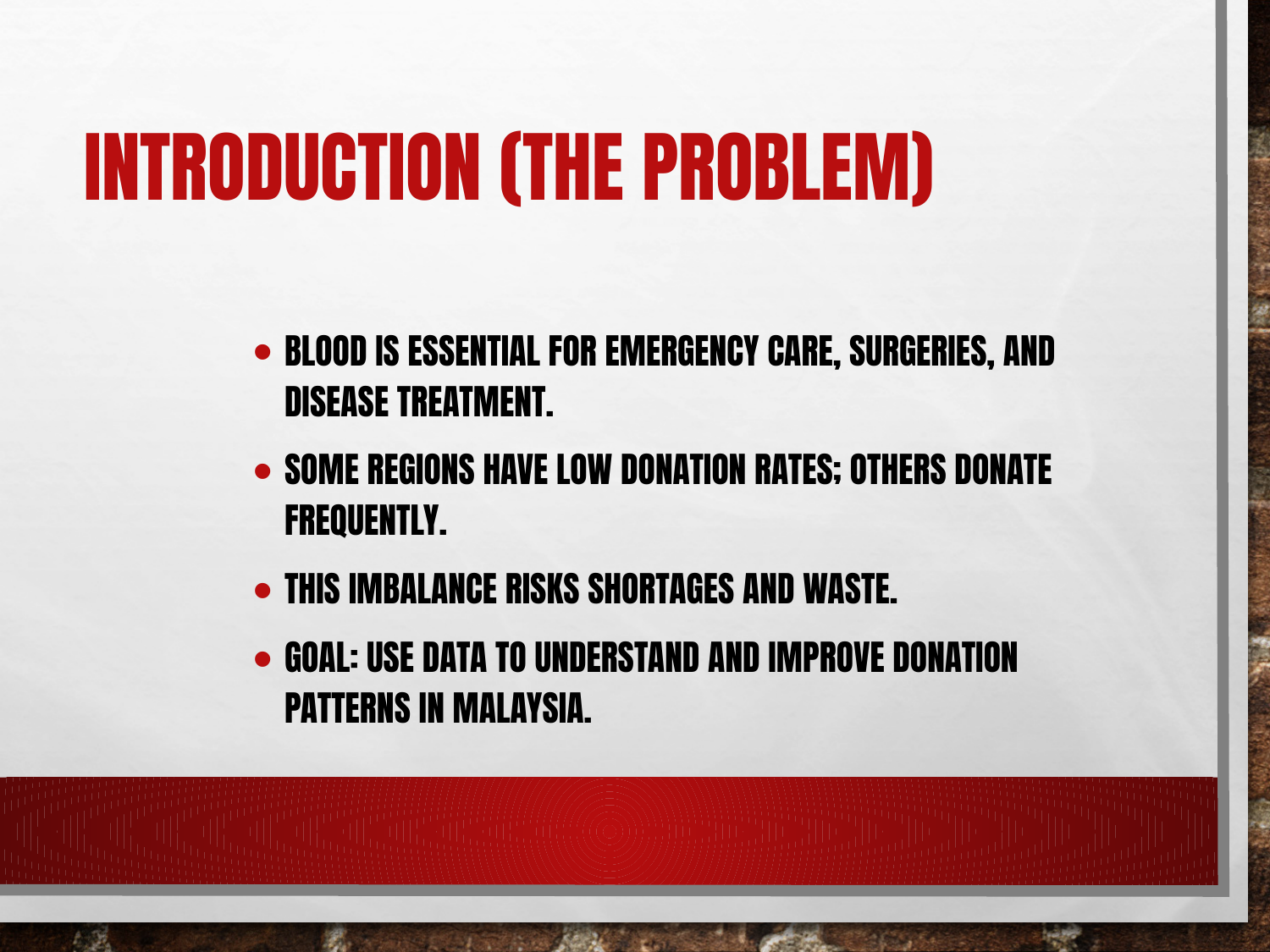

# Introduction (The Problem)
Blood is essential for emergency care, surgeries, and disease treatment.
Some regions have low donation rates; others donate frequently.
This imbalance risks shortages and waste.
Goal: Use data to understand and improve donation patterns in Malaysia.